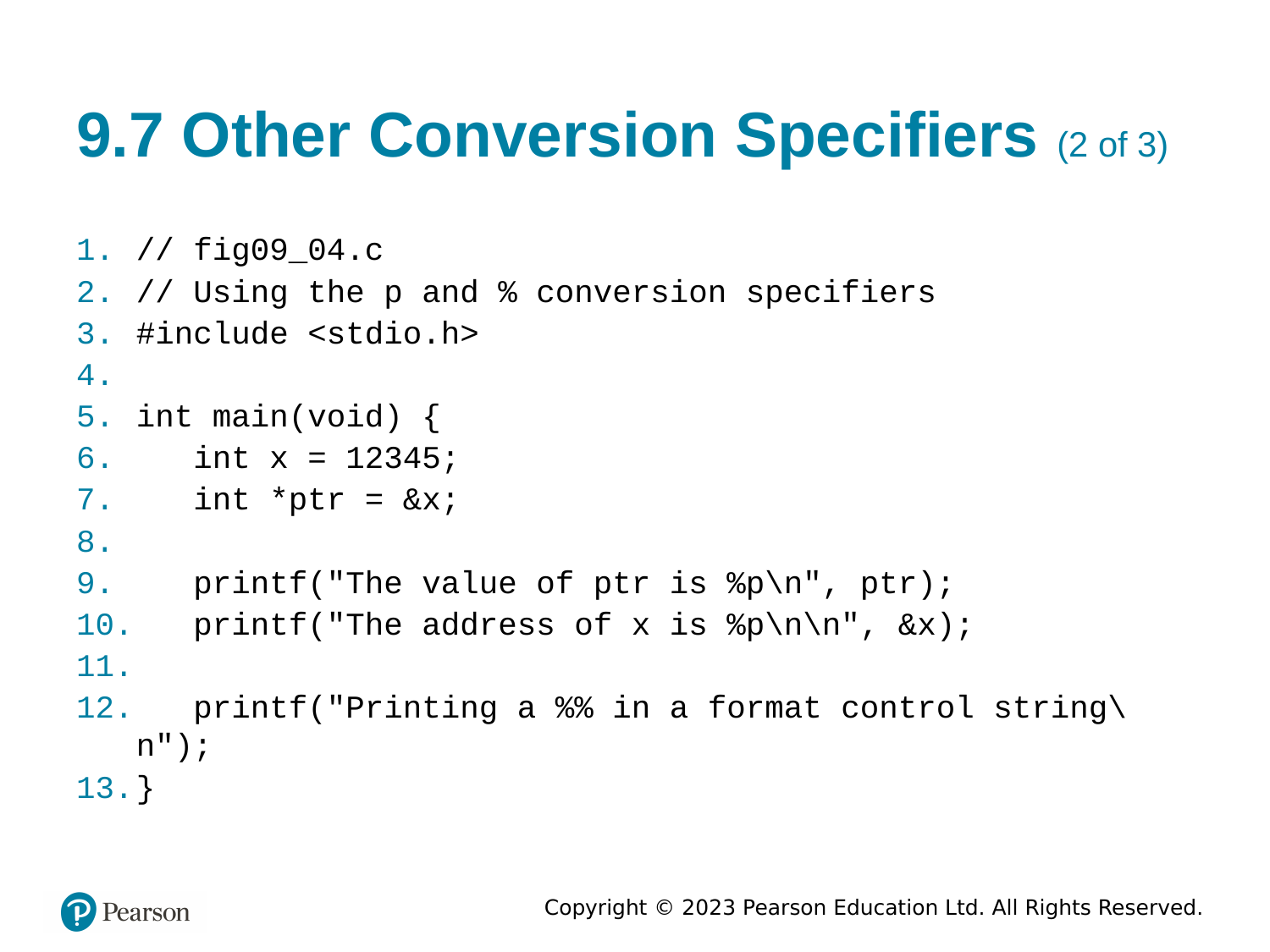

# 9.7 Other Conversion Specifiers (2 of 3)
// fig09_04.c
// Using the p and % conversion specifiers
#include <stdio.h>

int main(void) {
   int x = 12345;
   int *ptr = &x;

   printf("The value of ptr is %p\n", ptr);
   printf("The address of x is %p\n\n", &x);

   printf("Printing a %% in a format control string\n");
}